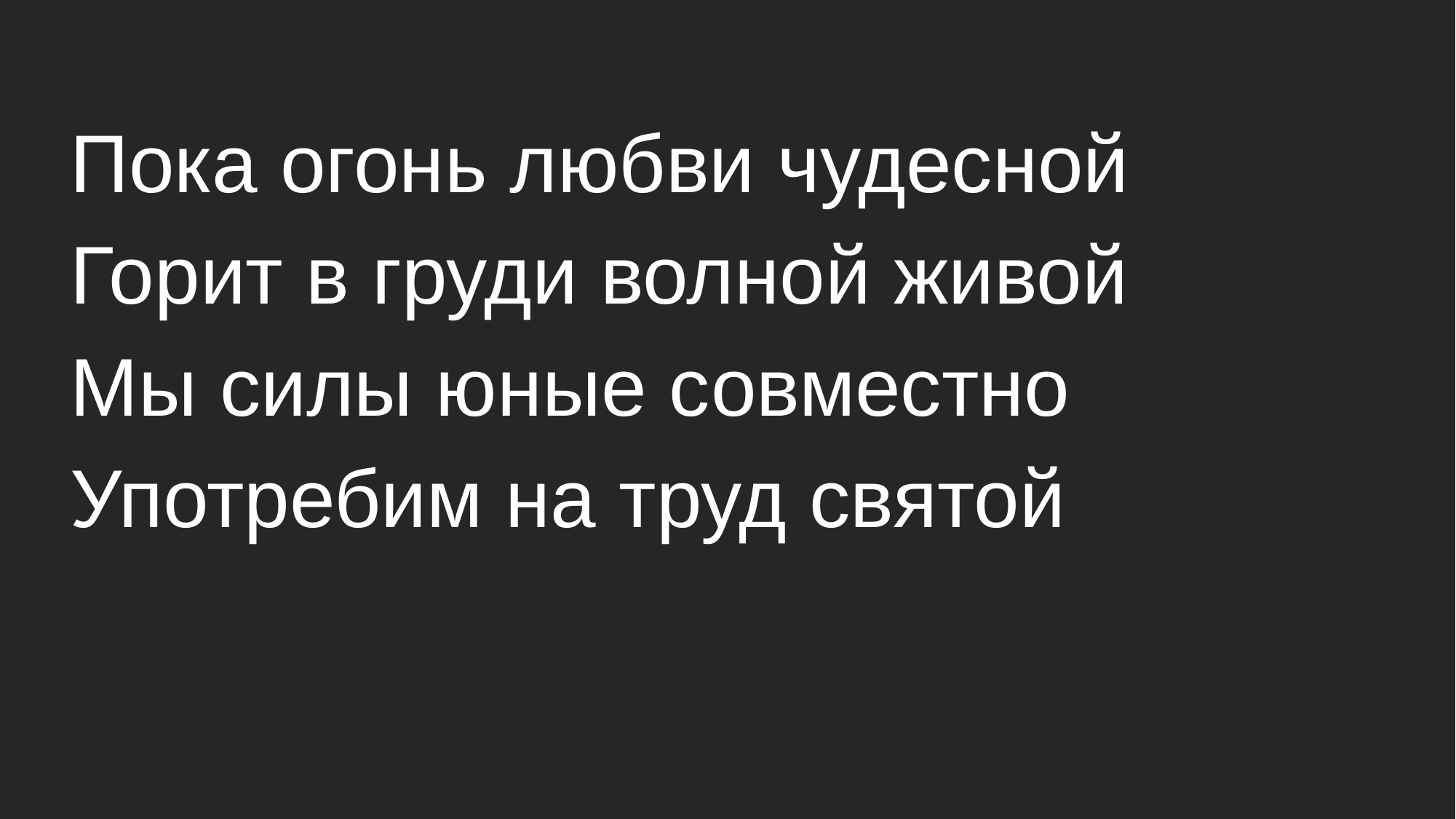

Пока огонь любви чудесной
Горит в груди волной живой
Мы силы юные совместно
Употребим на труд святой